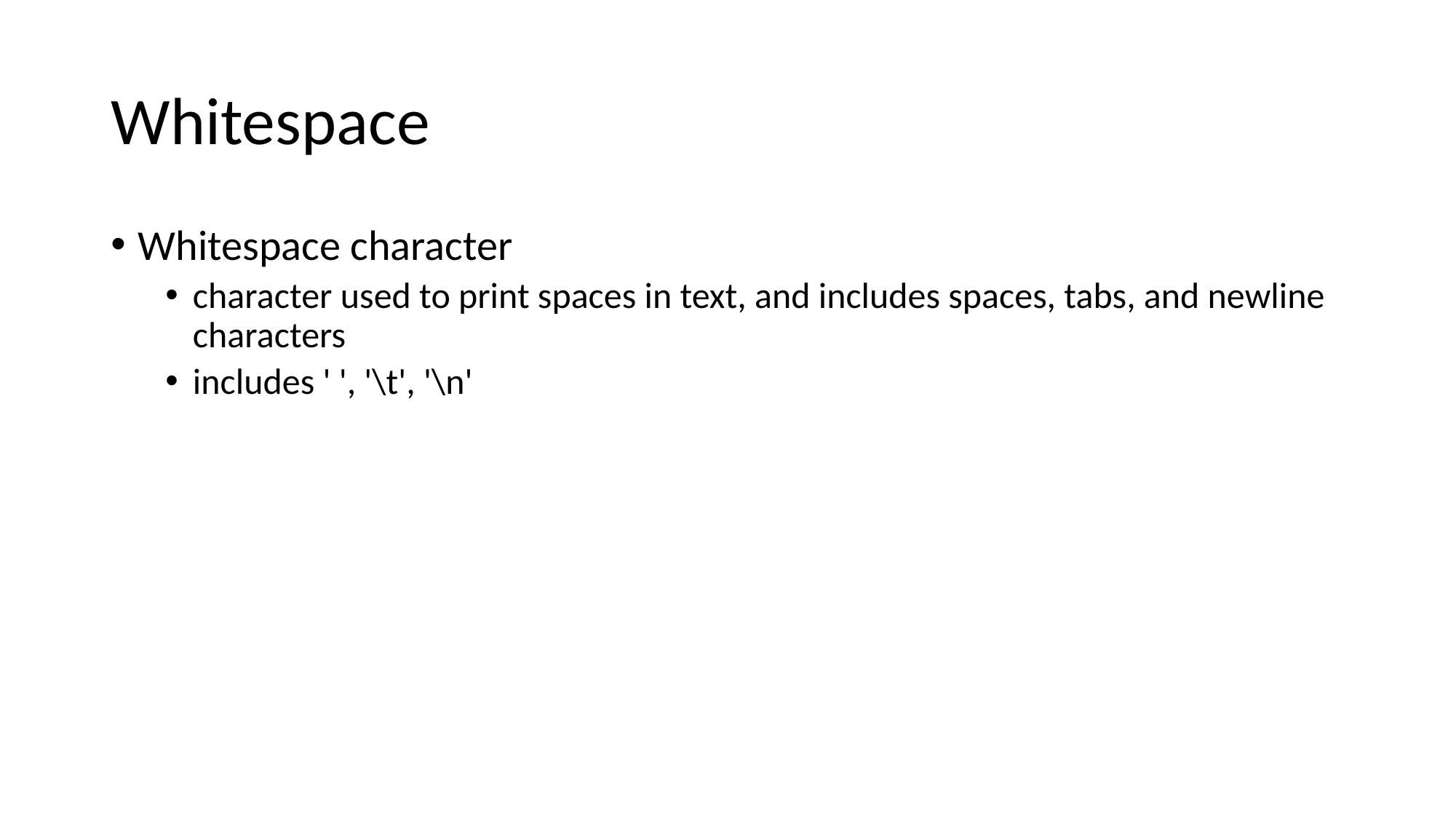

# Whitespace
Whitespace character
character used to print spaces in text, and includes spaces, tabs, and newline characters
includes ' ', '\t', '\n'